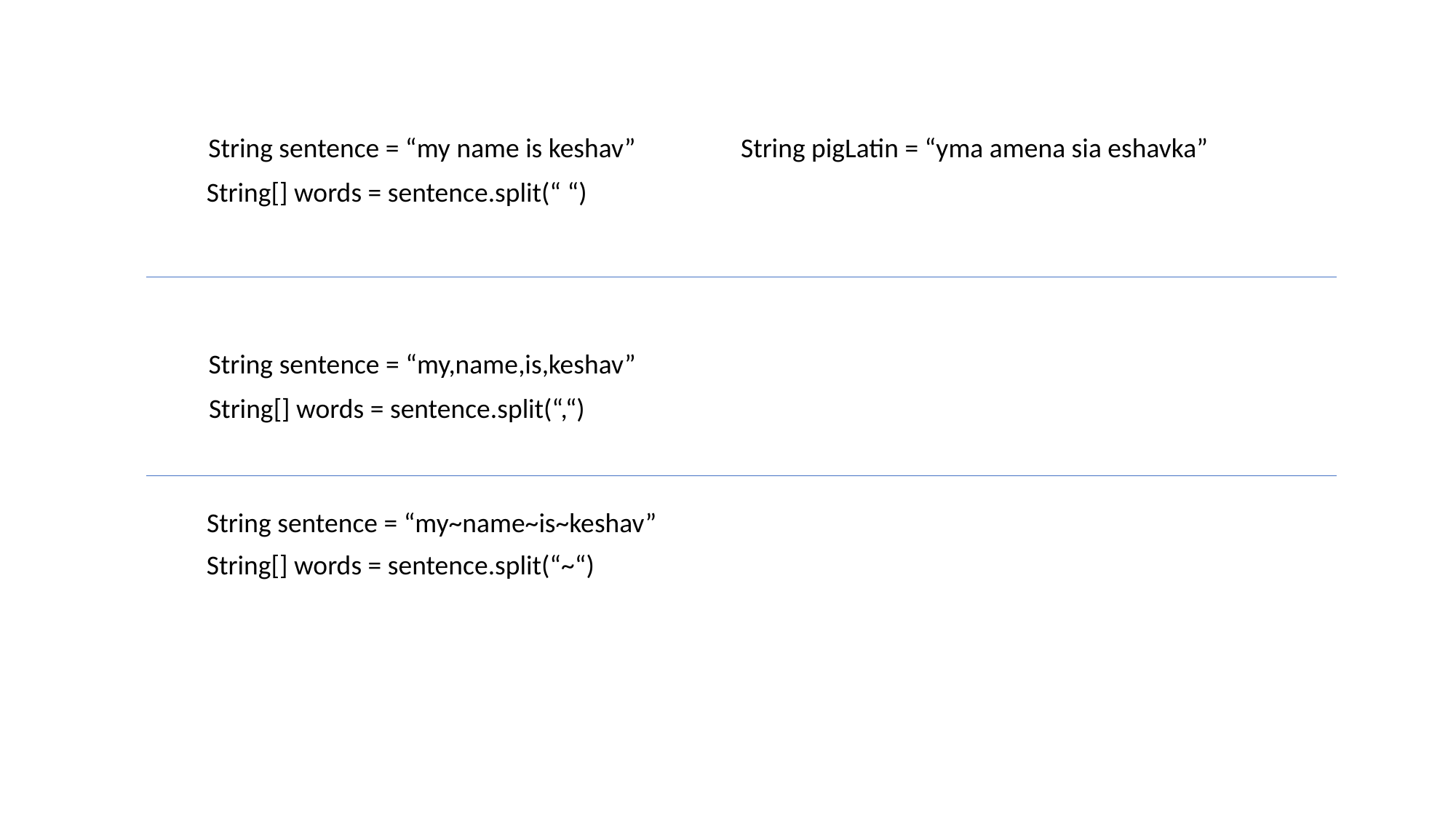

String sentence = “my name is keshav”
String pigLatin = “yma amena sia eshavka”
String[] words = sentence.split(“ “)
String sentence = “my,name,is,keshav”
String[] words = sentence.split(“,“)
String sentence = “my~name~is~keshav”
String[] words = sentence.split(“~“)